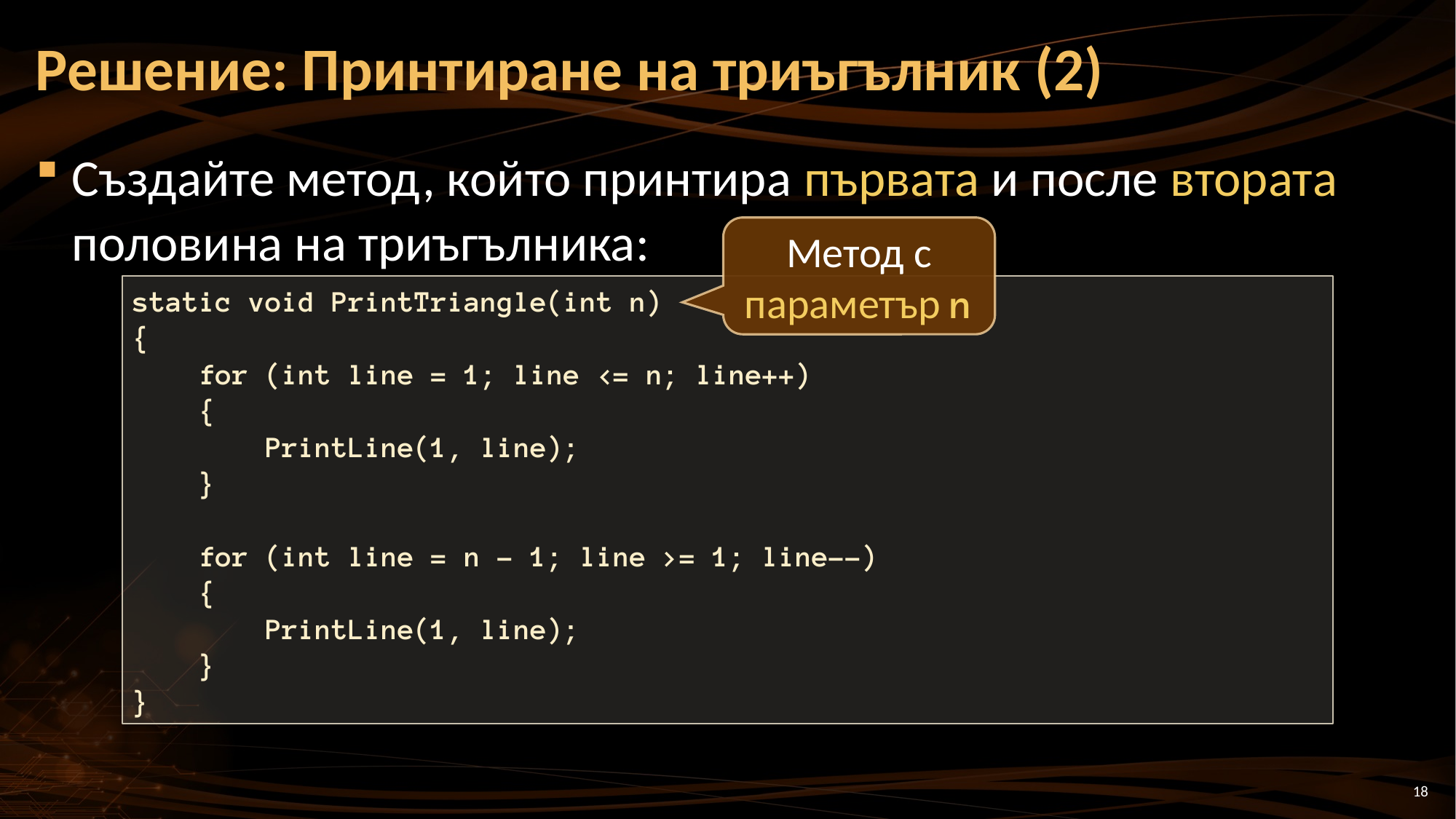

# Решение: Принтиране на триъгълник (2)
Създайте метод, който принтира първата и после втората половина на триъгълника:
Метод с параметър n
static void PrintTriangle(int n)
{
    for (int line = 1; line <= n; line++)
    {
        PrintLine(1, line);
    }

    for (int line = n - 1; line >= 1; line--)
    {
        PrintLine(1, line);
    }
}
18